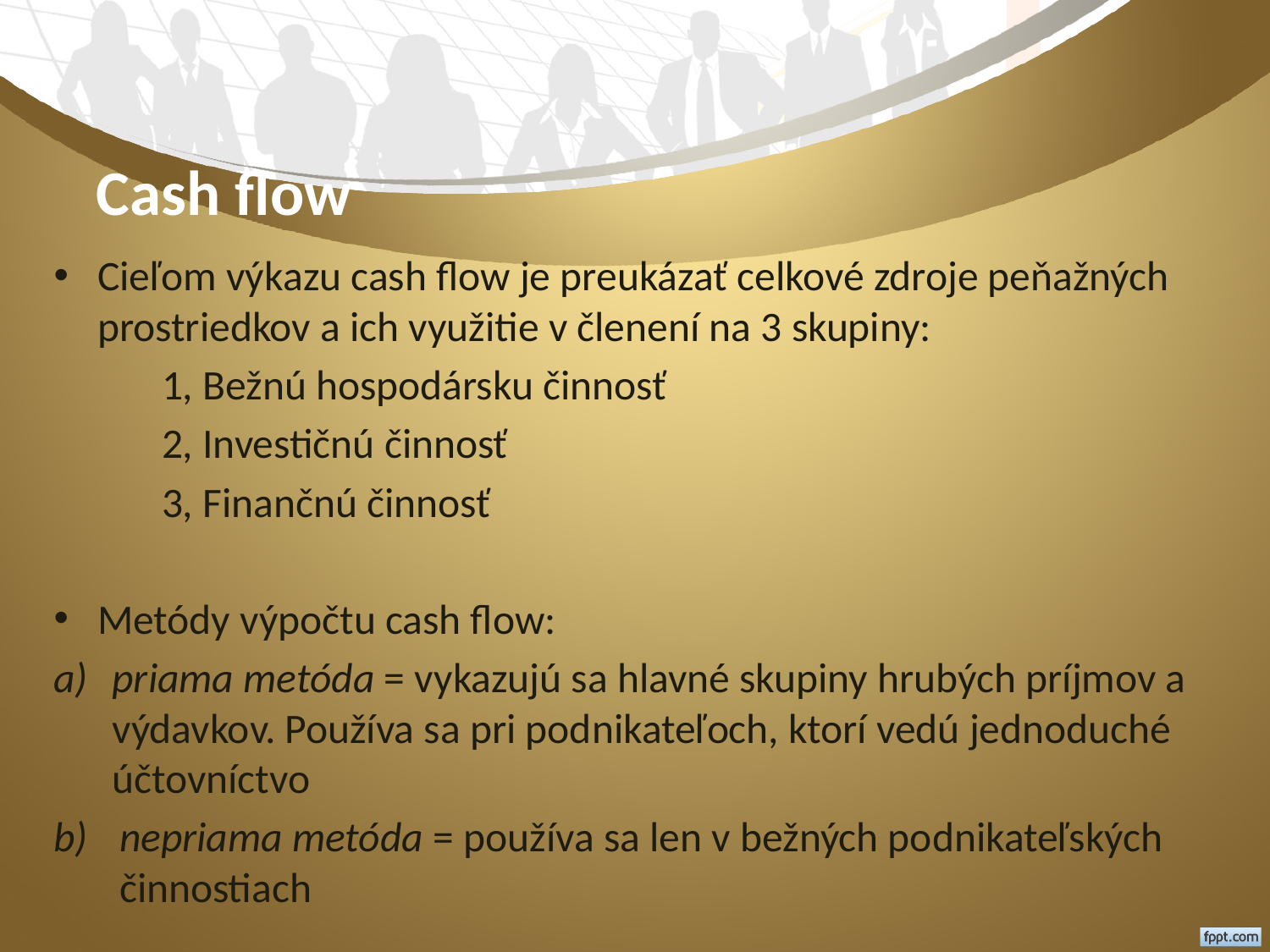

# Cash flow
Cieľom výkazu cash flow je preukázať celkové zdroje peňažných prostriedkov a ich využitie v členení na 3 skupiny:
	1, Bežnú hospodársku činnosť
	2, Investičnú činnosť
	3, Finančnú činnosť

Metódy výpočtu cash flow:
priama metóda = vykazujú sa hlavné skupiny hrubých príjmov a výdavkov. Používa sa pri podnikateľoch, ktorí vedú jednoduché účtovníctvo
nepriama metóda = používa sa len v bežných podnikateľských činnostiach